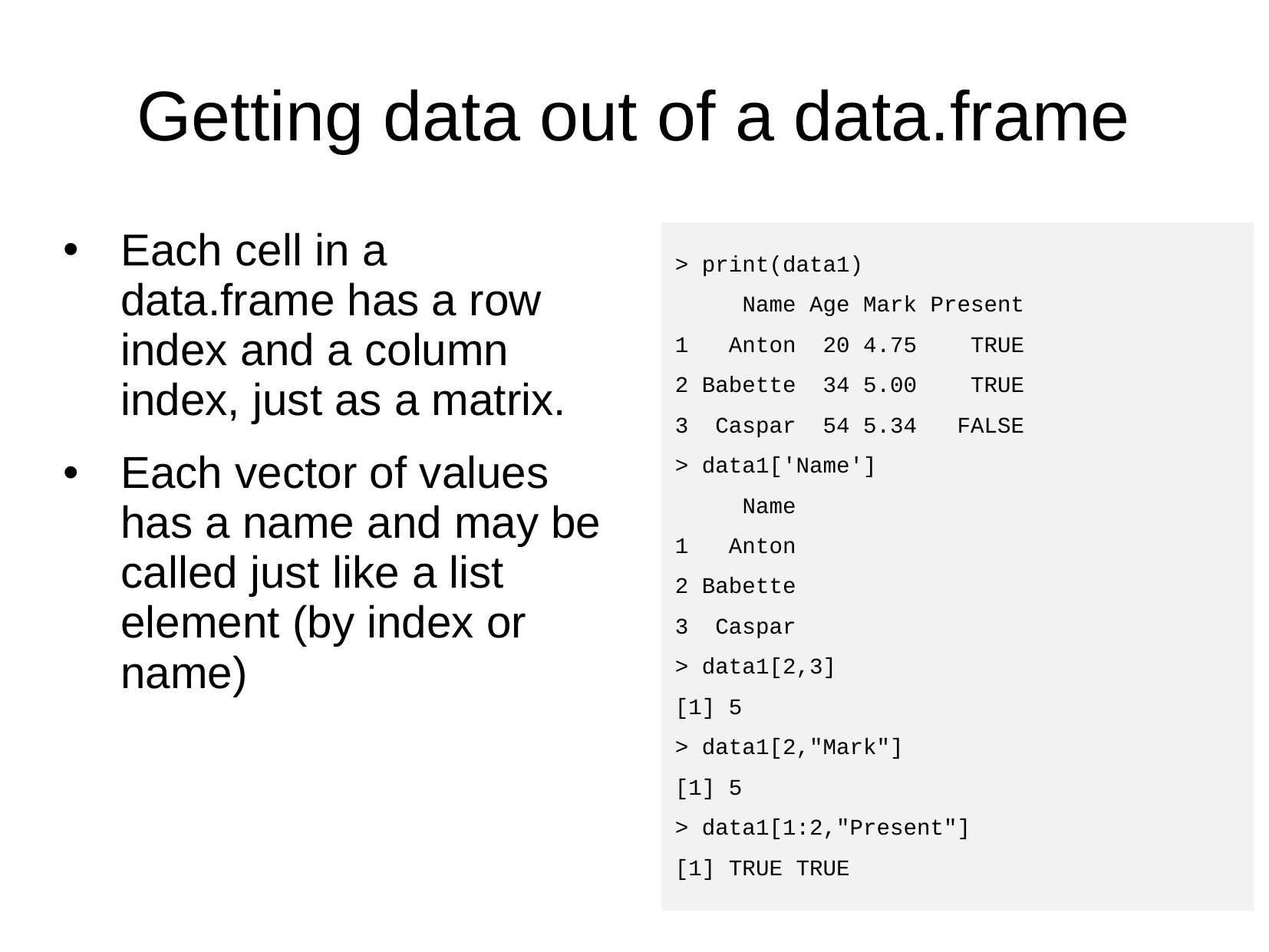

# Getting data out of a data.frame
Each cell in a data.frame has a row index and a column index, just as a matrix.
Each vector of values has a name and may be called just like a list element (by index or name)
> print(data1)
     Name Age Mark Present
1   Anton  20 4.75    TRUE
2 Babette  34 5.00    TRUE
3  Caspar  54 5.34   FALSE
> data1['Name']
     Name
1   Anton
2 Babette
3  Caspar
> data1[2,3]
[1] 5
> data1[2,"Mark"]
[1] 5
> data1[1:2,"Present"]
[1] TRUE TRUE